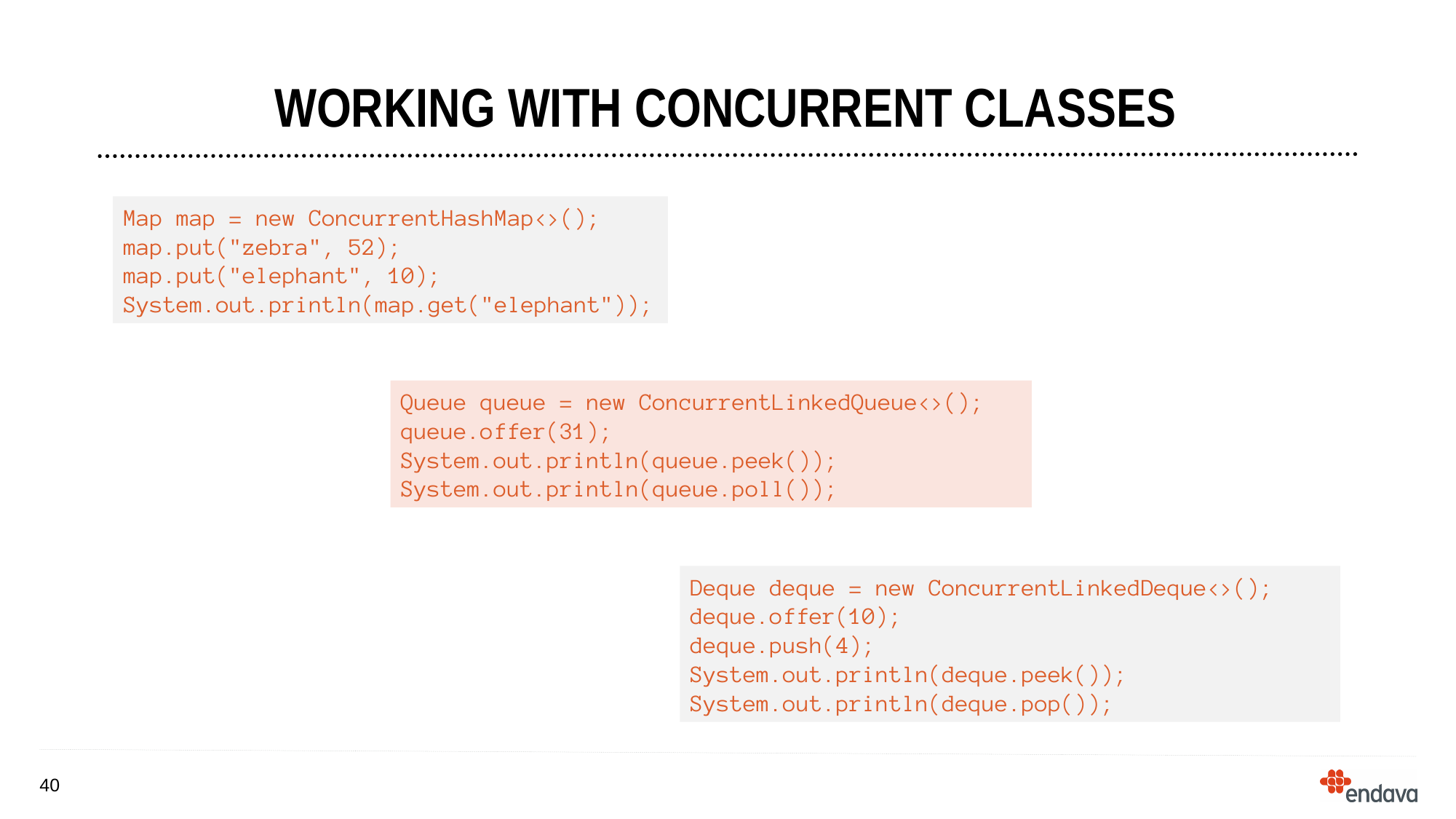

# Working with Concurrent Classes
Map map = new ConcurrentHashMap<>(); map.put("zebra", 52);
map.put("elephant", 10); System.out.println(map.get("elephant"));
Queue queue = new ConcurrentLinkedQueue<>(); queue.offer(31);
System.out.println(queue.peek()); System.out.println(queue.poll());
Deque deque = new ConcurrentLinkedDeque<>(); deque.offer(10);
deque.push(4);
System.out.println(deque.peek());
System.out.println(deque.pop());